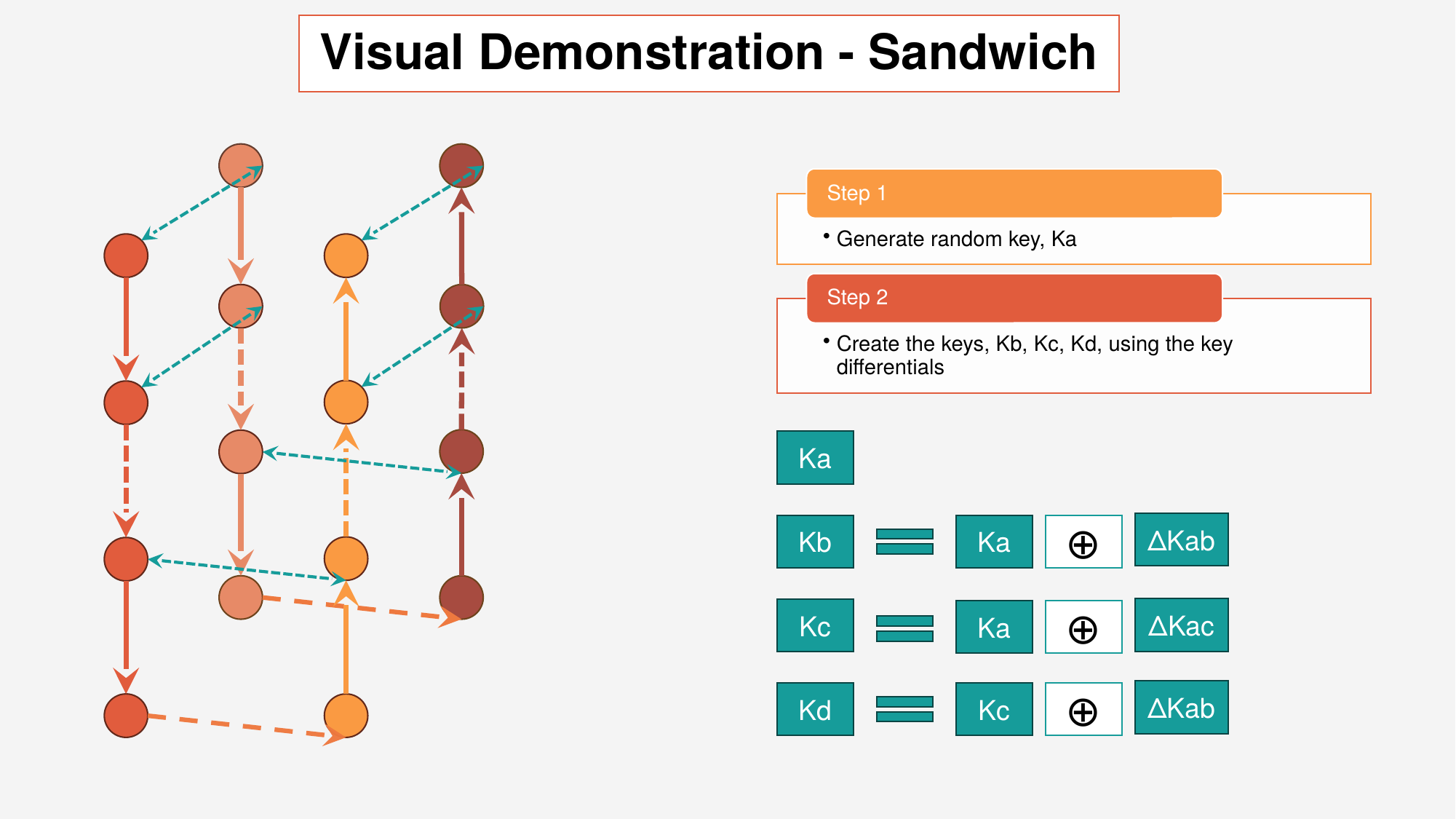

# Visual Demonstration - Sandwich

Generate random key, Ka
Step 1
Create the keys, Kb, Kc, Kd, using the key differentials
Step 2

Ka
ΔKab
Kb
Ka
⊕

ΔKac
Kc
Ka
⊕

ΔKab
Kc
⊕
Kd